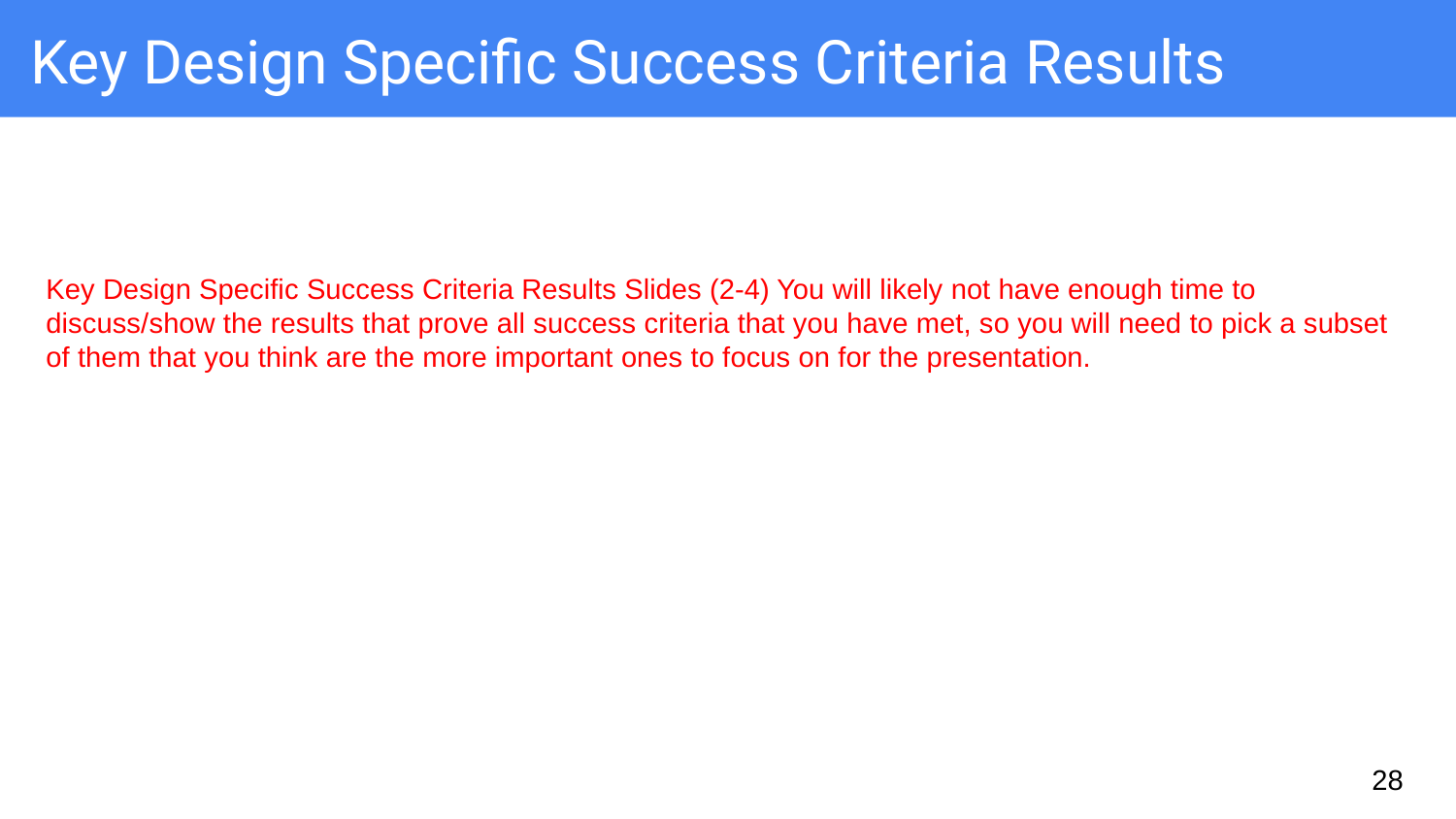

# Key Design Specific Success Criteria Results
Key Design Specific Success Criteria Results Slides (2-4) You will likely not have enough time to discuss/show the results that prove all success criteria that you have met, so you will need to pick a subset of them that you think are the more important ones to focus on for the presentation.
28